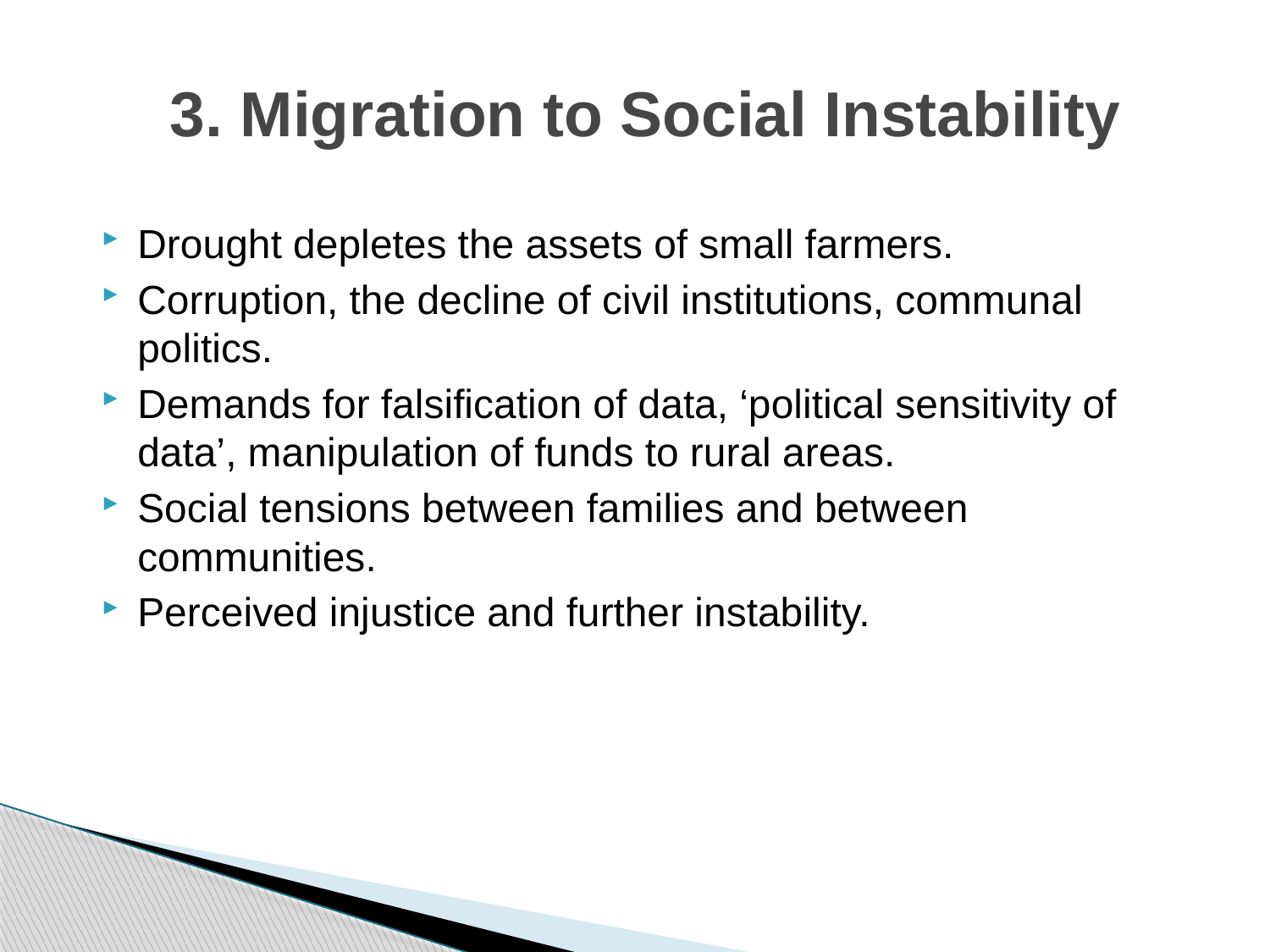

# 3. Migration to Social Instability
Drought depletes the assets of small farmers.
Corruption, the decline of civil institutions, communal politics.
Demands for falsification of data, ‘political sensitivity of data’, manipulation of funds to rural areas.
Social tensions between families and between communities.
Perceived injustice and further instability.